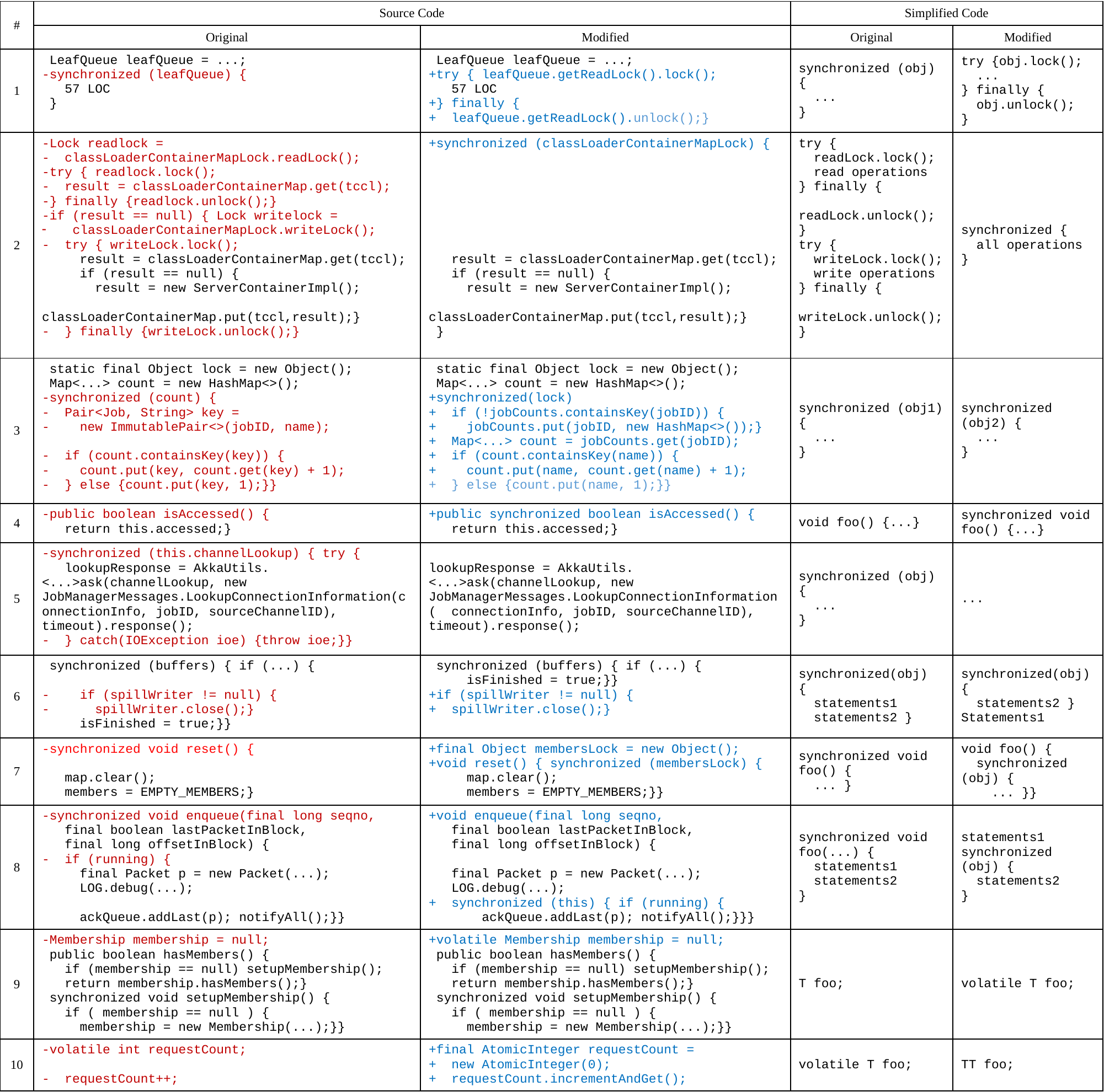

| # | Source Code |  | Simplified Code |  |
| --- | --- | --- | --- | --- |
|  | Original | Modified | Original | Modified |
| 1 | LeafQueue leafQueue = ...; -synchronized (leafQueue) {  57 LOC } | LeafQueue leafQueue = ...; +try { leafQueue.getReadLock().lock(); 57 LOC +} finally { + leafQueue.getReadLock().unlock();} | synchronized (obj) { ... } | try {obj.lock(); ... } finally { obj.unlock(); } |
| 2 | -Lock readlock = - classLoaderContainerMapLock.readLock(); -try { readlock.lock(); - result = classLoaderContainerMap.get(tccl); -} finally {readlock.unlock();} -if (result == null) { Lock writelock = classLoaderContainerMapLock.writeLock(); - try { writeLock.lock(); result = classLoaderContainerMap.get(tccl); if (result == null) { result = new ServerContainerImpl(); classLoaderContainerMap.put(tccl,result);} - } finally {writeLock.unlock();} | +synchronized (classLoaderContainerMapLock) { result = classLoaderContainerMap.get(tccl); if (result == null) { result = new ServerContainerImpl(); classLoaderContainerMap.put(tccl,result);} } | try { readLock.lock(); read operations } finally { readLock.unlock(); } try { writeLock.lock(); write operations } finally { writeLock.unlock(); } | synchronized { all operations } |
| 3 | static final Object lock = new Object(); Map<...> count = new HashMap<>(); -synchronized (count) { - Pair<Job, String> key = - new ImmutablePair<>(jobID, name); - if (count.containsKey(key)) { - count.put(key, count.get(key) + 1); - } else {count.put(key, 1);}} | static final Object lock = new Object(); Map<...> count = new HashMap<>(); +synchronized(lock) + if (!jobCounts.containsKey(jobID)) { + jobCounts.put(jobID, new HashMap<>());} + Map<...> count = jobCounts.get(jobID); + if (count.containsKey(name)) { + count.put(name, count.get(name) + 1); + } else {count.put(name, 1);}} | synchronized (obj1) { ... } | synchronized (obj2) { ... } |
| 4 | -public boolean isAccessed() { return this.accessed;} | +public synchronized boolean isAccessed() { return this.accessed;} | void foo() {...} | synchronized void foo() {...} |
| 5 | -synchronized (this.channelLookup) { try { lookupResponse = AkkaUtils. <...>ask(channelLookup, new JobManagerMessages.LookupConnectionInformation(connectionInfo, jobID, sourceChannelID), timeout).response(); - } catch(IOException ioe) {throw ioe;}} | lookupResponse = AkkaUtils. <...>ask(channelLookup, new JobManagerMessages.LookupConnectionInformation( connectionInfo, jobID, sourceChannelID), timeout).response(); | synchronized (obj) { ... } | ... |
| 6 | synchronized (buffers) { if (...) { - if (spillWriter != null) { - spillWriter.close();} isFinished = true;}} | synchronized (buffers) { if (...) { isFinished = true;}} +if (spillWriter != null) { + spillWriter.close();} | synchronized(obj) { statements1 statements2 } | synchronized(obj){ statements2 } Statements1 |
| 7 | -synchronized void reset() { map.clear(); members = EMPTY\_MEMBERS;} | +final Object membersLock = new Object(); +void reset() { synchronized (membersLock) { map.clear(); members = EMPTY\_MEMBERS;}} | synchronized void foo() { ... } | void foo() { synchronized (obj) { ... }} |
| 8 | -synchronized void enqueue(final long seqno, final boolean lastPacketInBlock, final long offsetInBlock) { - if (running) { final Packet p = new Packet(...); LOG.debug(...); ackQueue.addLast(p); notifyAll();}} | +void enqueue(final long seqno, final boolean lastPacketInBlock, final long offsetInBlock) { final Packet p = new Packet(...); LOG.debug(...); + synchronized (this) { if (running) { ackQueue.addLast(p); notifyAll();}}} | synchronized void foo(...) { statements1 statements2 } | statements1 synchronized (obj) { statements2 } |
| 9 | -Membership membership = null; public boolean hasMembers() { if (membership == null) setupMembership(); return membership.hasMembers();} synchronized void setupMembership() { if ( membership == null ) { membership = new Membership(...);}} | +volatile Membership membership = null; public boolean hasMembers() { if (membership == null) setupMembership(); return membership.hasMembers();} synchronized void setupMembership() { if ( membership == null ) { membership = new Membership(...);}} | T foo; | volatile T foo; |
| 10 | -volatile int requestCount; - requestCount++; | +final AtomicInteger requestCount = + new AtomicInteger(0); + requestCount.incrementAndGet(); | volatile T foo; | TT foo; |